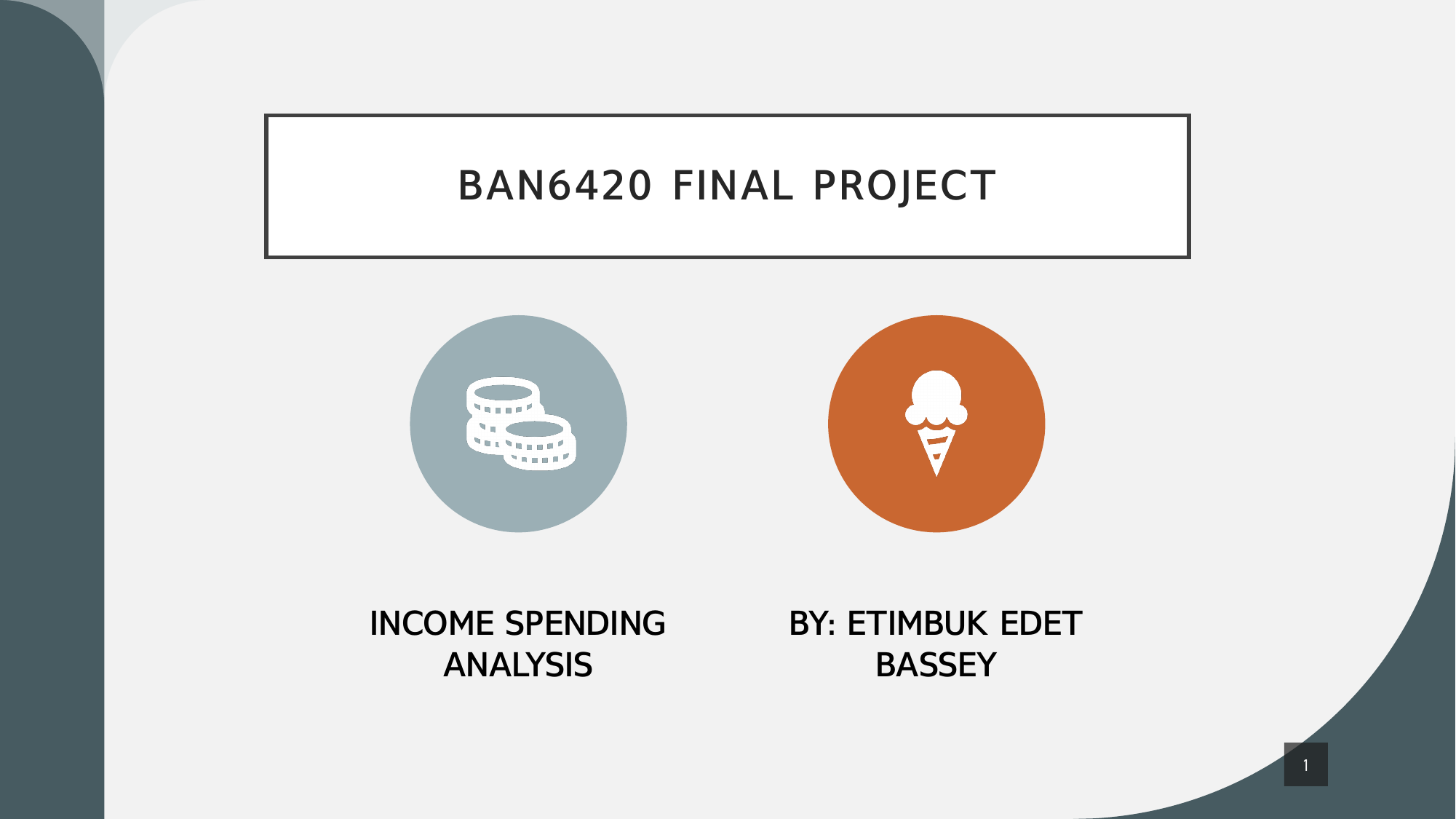

# Ban6420 Final project
INCOME SPENDING ANALYSIS
BY: ETIMBUK EDET BASSEY
1